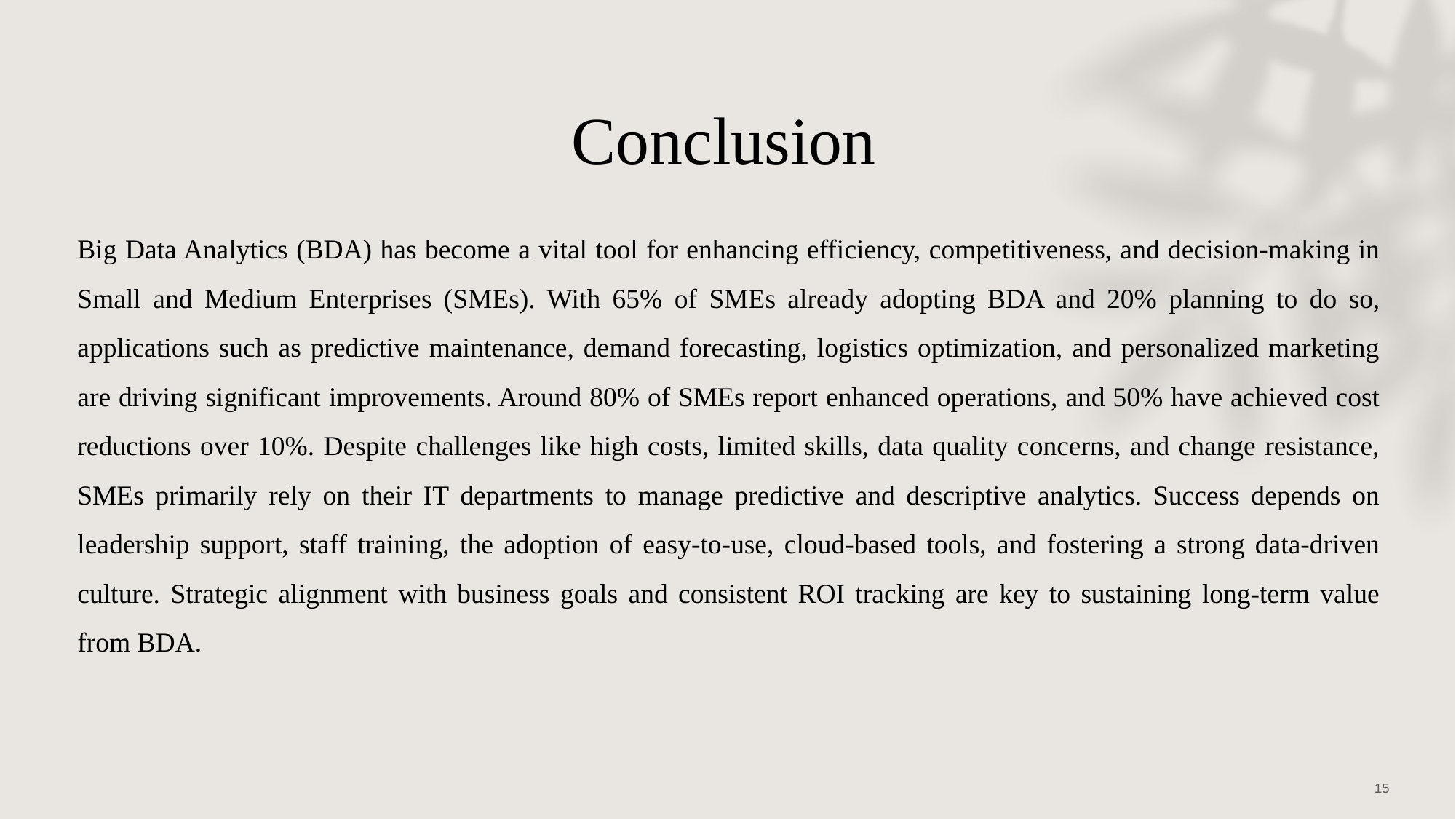

Conclusion
Big Data Analytics (BDA) has become a vital tool for enhancing efficiency, competitiveness, and decision-making in Small and Medium Enterprises (SMEs). With 65% of SMEs already adopting BDA and 20% planning to do so, applications such as predictive maintenance, demand forecasting, logistics optimization, and personalized marketing are driving significant improvements. Around 80% of SMEs report enhanced operations, and 50% have achieved cost reductions over 10%. Despite challenges like high costs, limited skills, data quality concerns, and change resistance, SMEs primarily rely on their IT departments to manage predictive and descriptive analytics. Success depends on leadership support, staff training, the adoption of easy-to-use, cloud-based tools, and fostering a strong data-driven culture. Strategic alignment with business goals and consistent ROI tracking are key to sustaining long-term value from BDA.

15